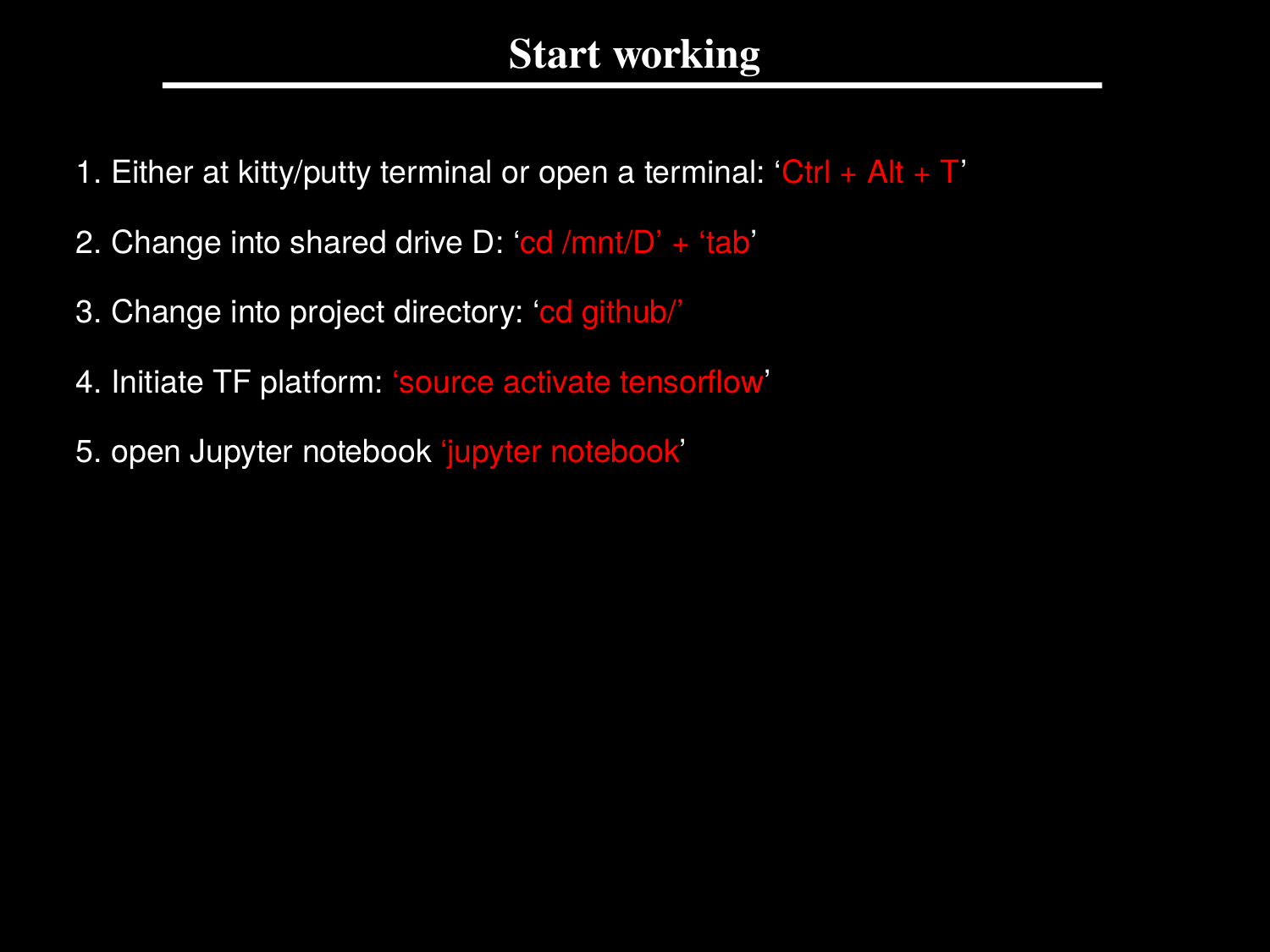

# Start working
1. Either at kitty/putty terminal or open a terminal: ‘Ctrl + Alt + T’
2. Change into shared drive D: ‘cd /mnt/D’ + ‘tab’
3. Change into project directory: ‘cd github/’
4. Initiate TF platform: ‘source activate tensorflow’
5. open Jupyter notebook ‘jupyter notebook’